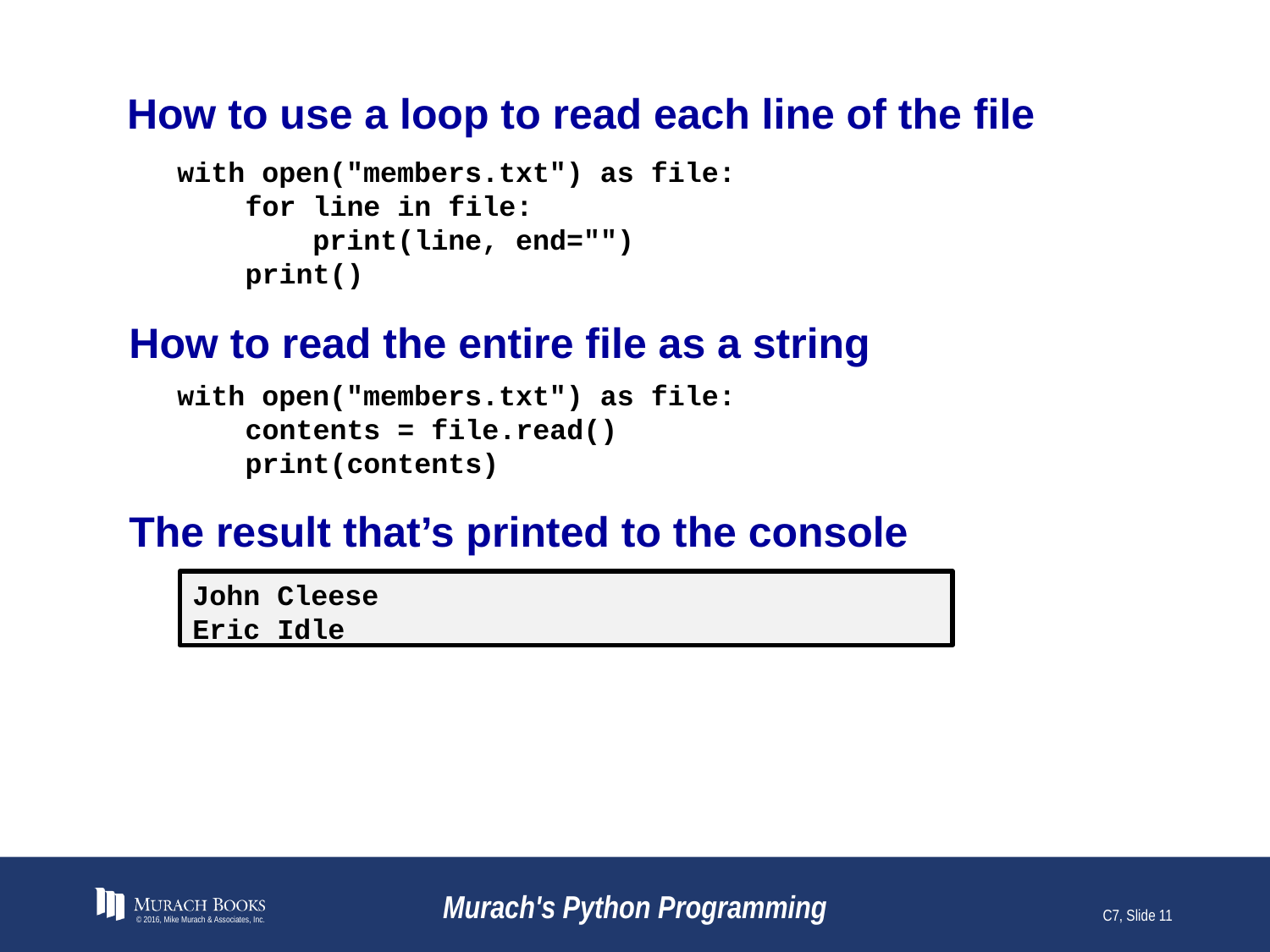

# How to use a loop to read each line of the file
with open("members.txt") as file:
    for line in file:
        print(line, end="")
    print()
How to read the entire file as a string
with open("members.txt") as file:
    contents = file.read()
    print(contents)
The result that’s printed to the console

John Cleese
Eric Idle

© 2016, Mike Murach & Associates, Inc.
Murach's Python Programming

C7, Slide 11